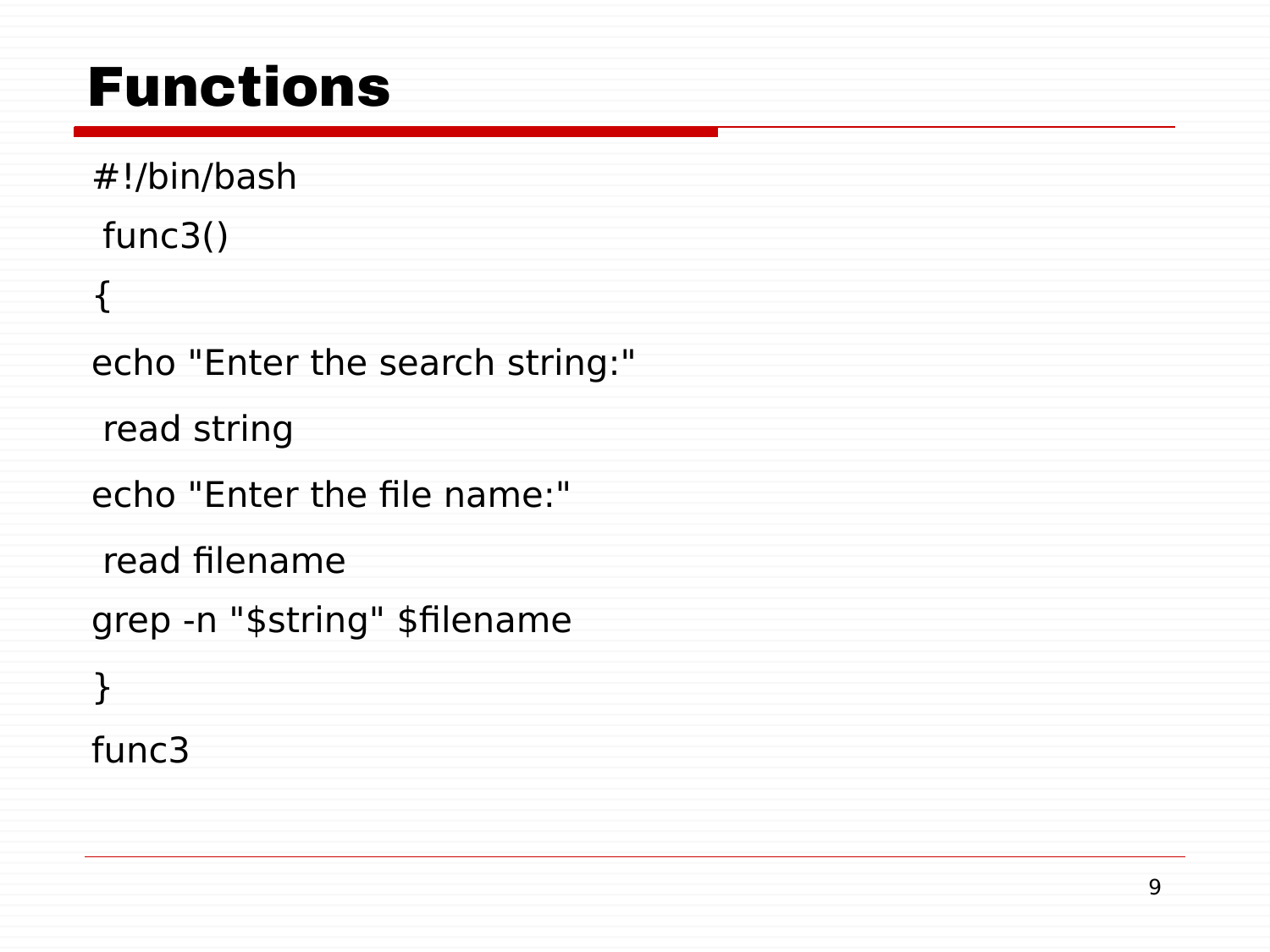

# Functions

#!/bin/bash  func3()
{
echo "Enter the search string:"  read string
echo "Enter the file name:"  read filename
grep -n "$string" $filename
}
func3

9